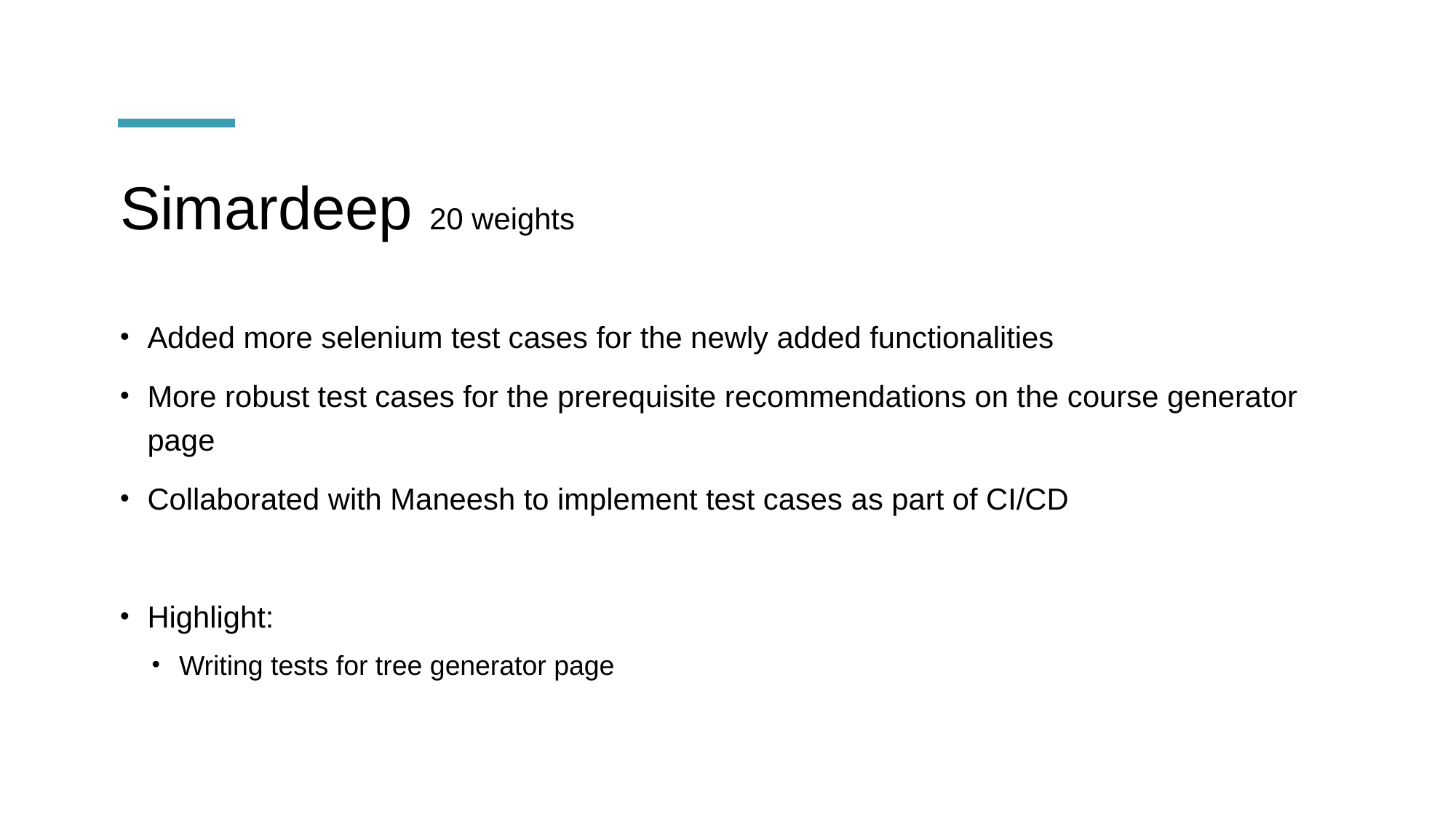

# Simardeep 20 weights
Added more selenium test cases for the newly added functionalities
More robust test cases for the prerequisite recommendations on the course generator page
Collaborated with Maneesh to implement test cases as part of CI/CD

Highlight:
Writing tests for tree generator page